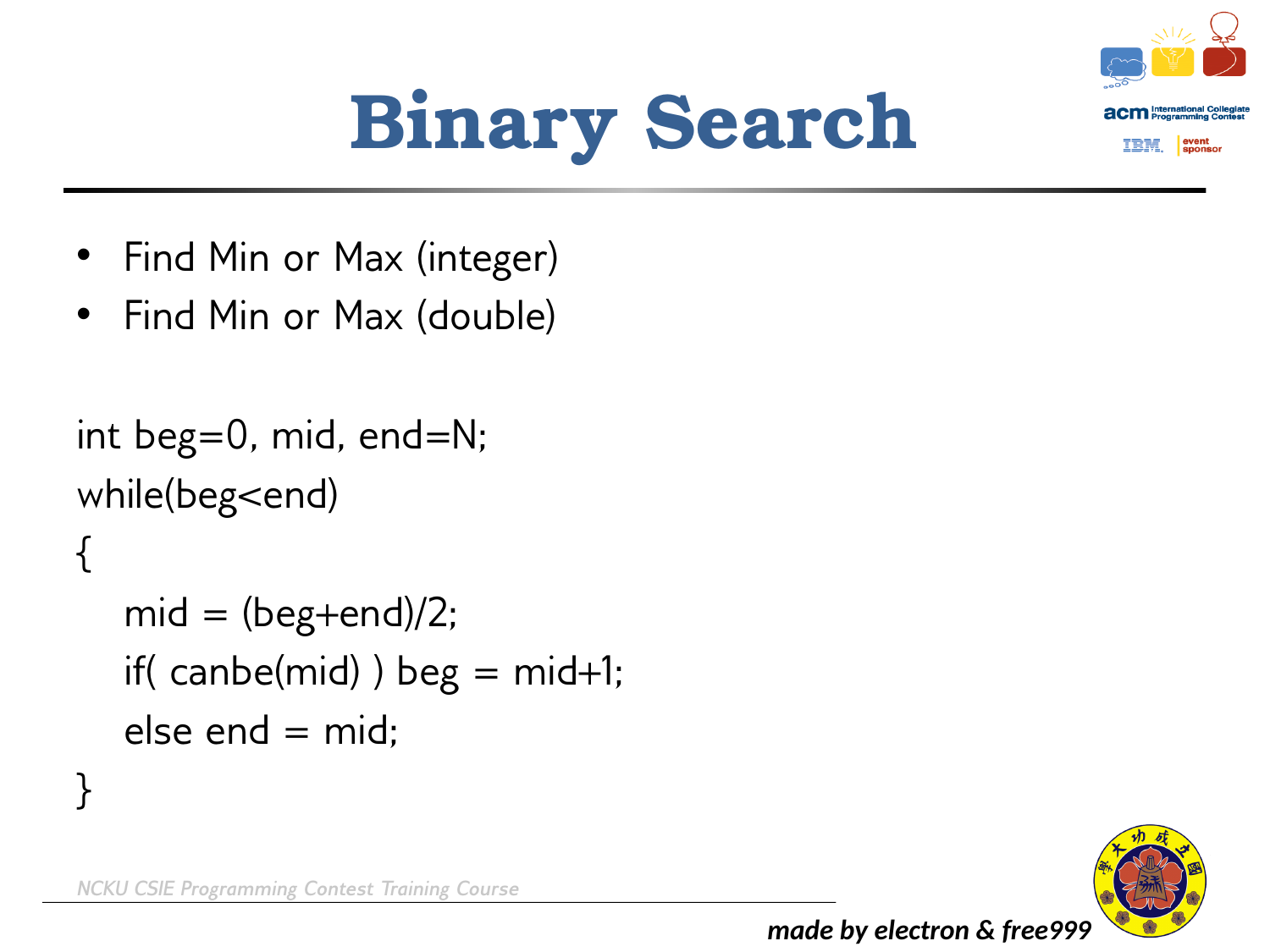

# Binary Search
Find Min or Max (integer)
Find Min or Max (double)

int beg=0, mid, end=N;
while(beg<end)
{
	mid = (beg+end)/2;
	if( canbe(mid) ) beg = mid+1;
	else end = mid;
}
NCKU CSIE Programming Contest Training Course